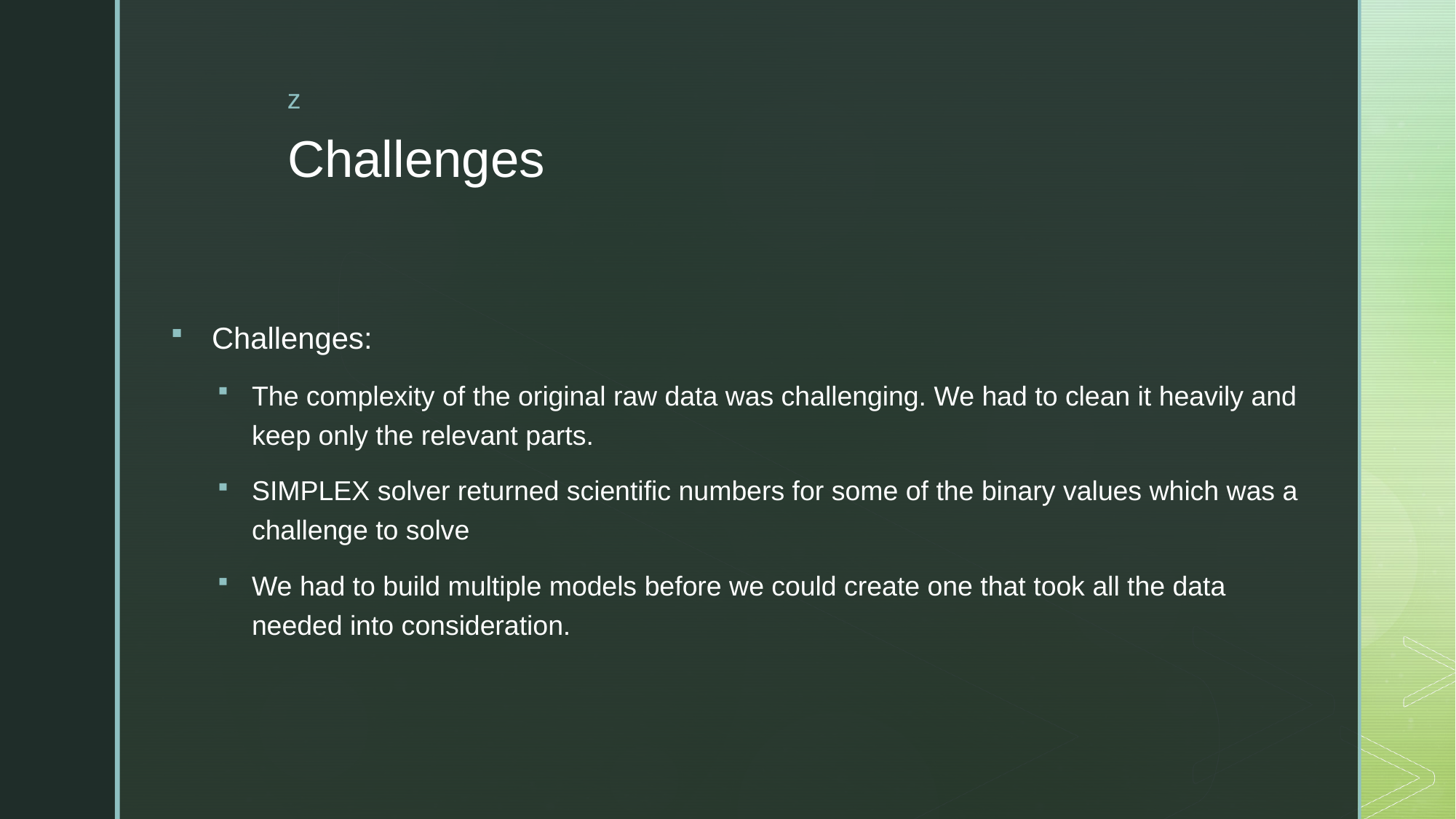

# Challenges

Challenges:
The complexity of the original raw data was challenging. We had to clean it heavily and keep only the relevant parts.
SIMPLEX solver returned scientific numbers for some of the binary values which was a challenge to solve
We had to build multiple models before we could create one that took all the data needed into consideration.